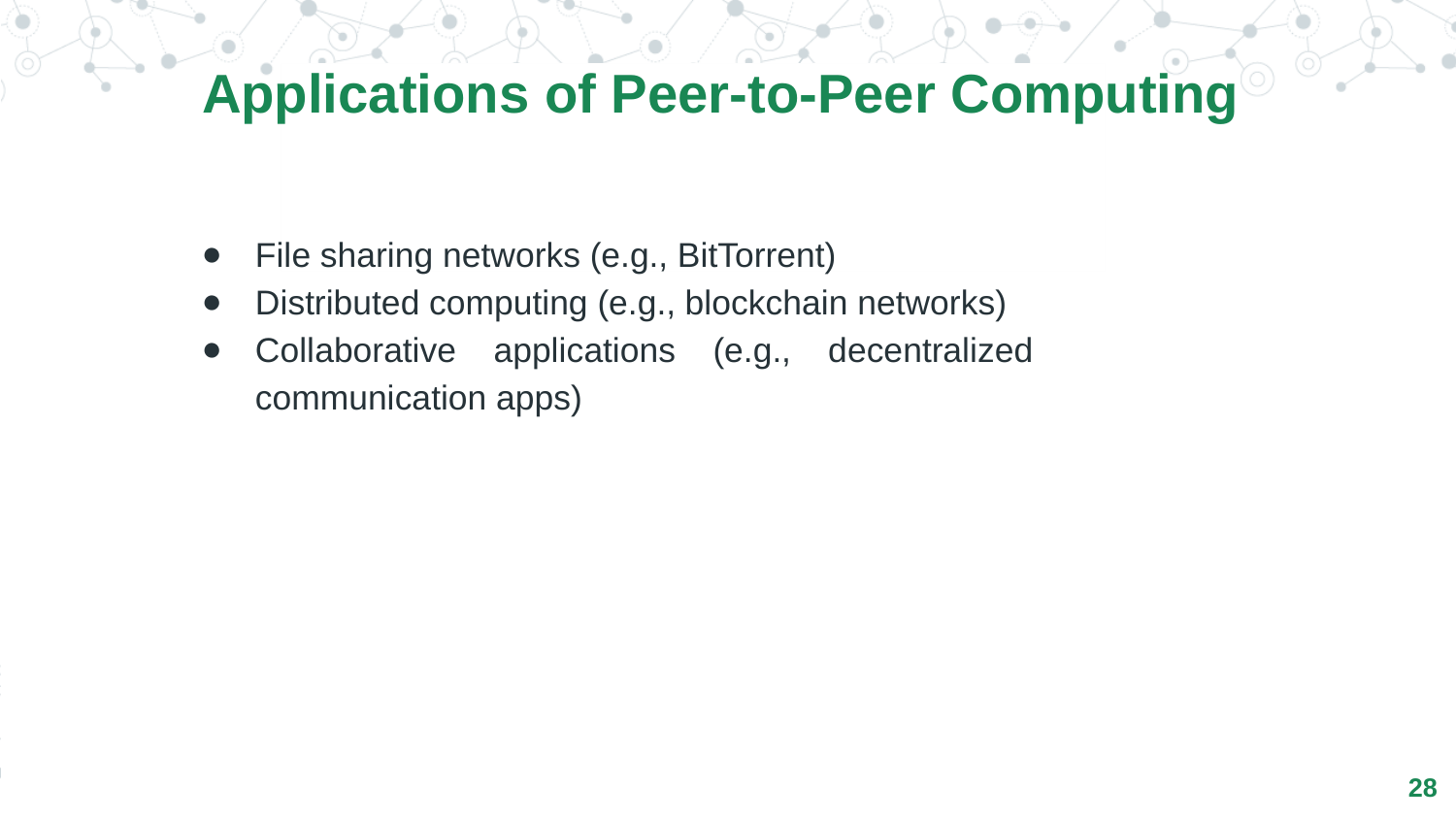

Applications of Peer-to-Peer Computing

File sharing networks (e.g., BitTorrent)
Distributed computing (e.g., blockchain networks)
Collaborative applications (e.g., decentralized communication apps)
28